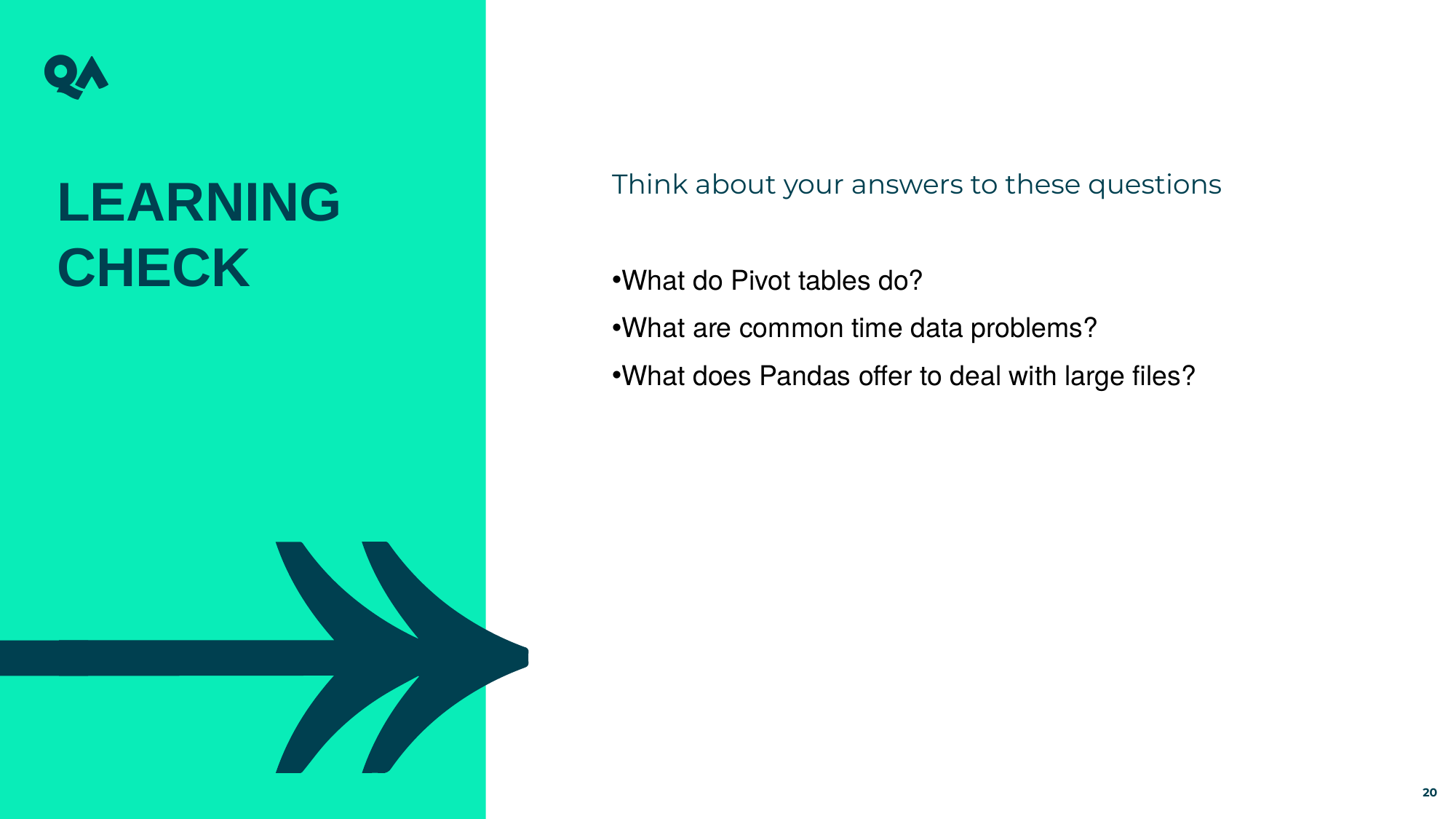

Learning check
Think about your answers to these questions

What do Pivot tables do?
What are common time data problems?
What does Pandas offer to deal with large files?
20